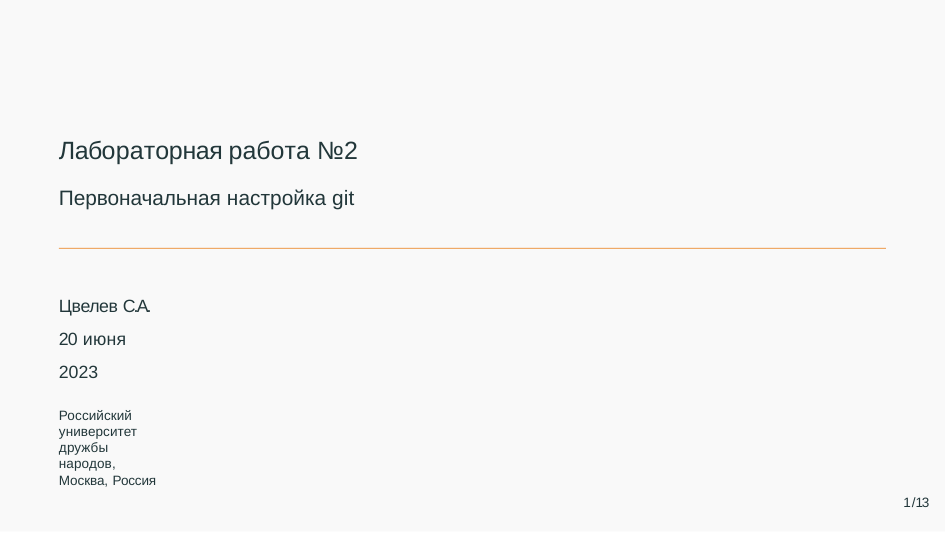

# Лабораторная работа №2
Первоначальная настройка git

Цвелев С.А.  20 июня 2023

Российский университет дружбы народов, Москва, Россия
1/13